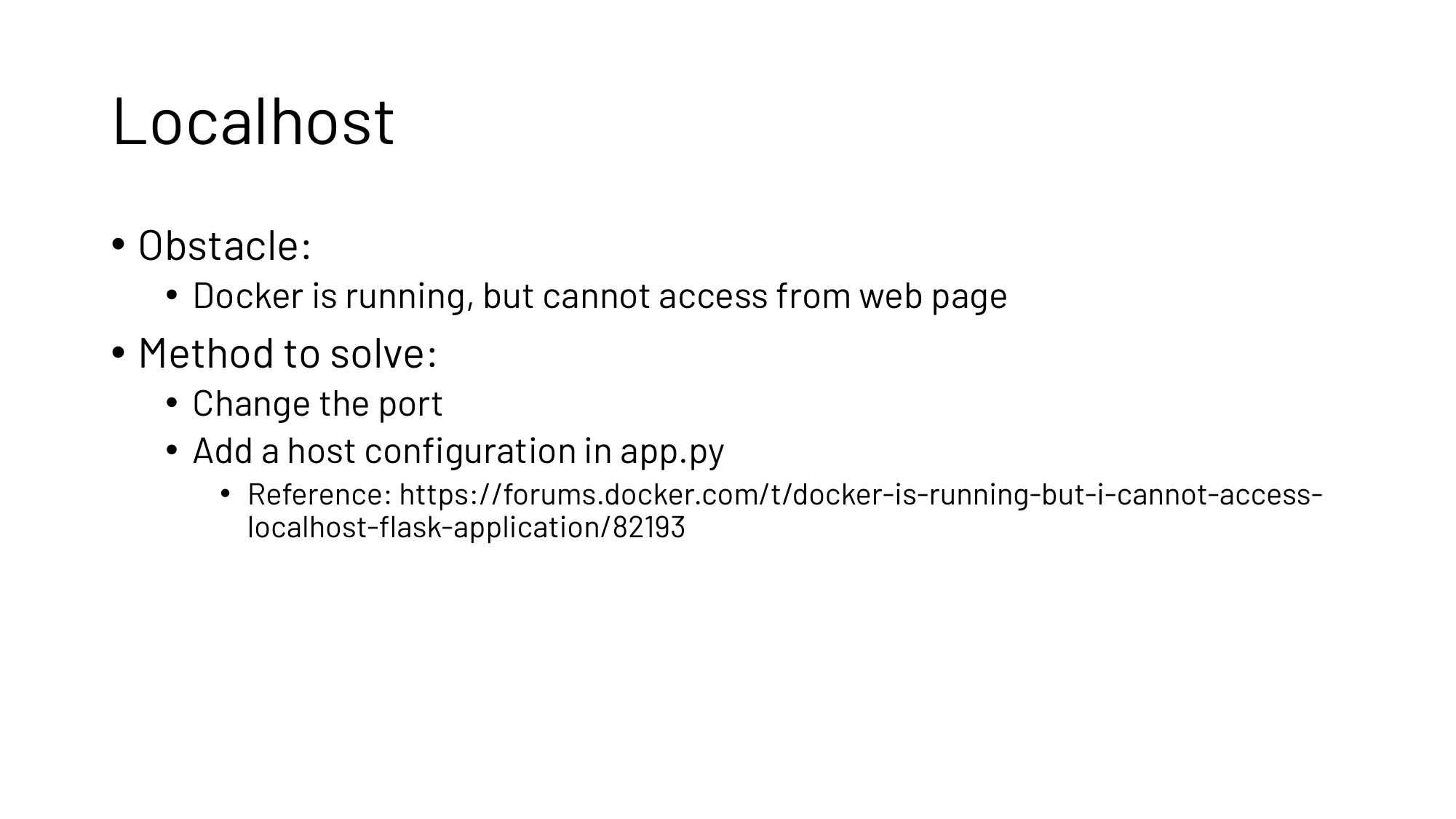

# Localhost
Obstacle:
Docker is running, but cannot access from web page
Method to solve:
Change the port
Add a host configuration in app.py
Reference: https://forums.docker.com/t/docker-is-running-but-i-cannot-access-localhost-flask-application/82193